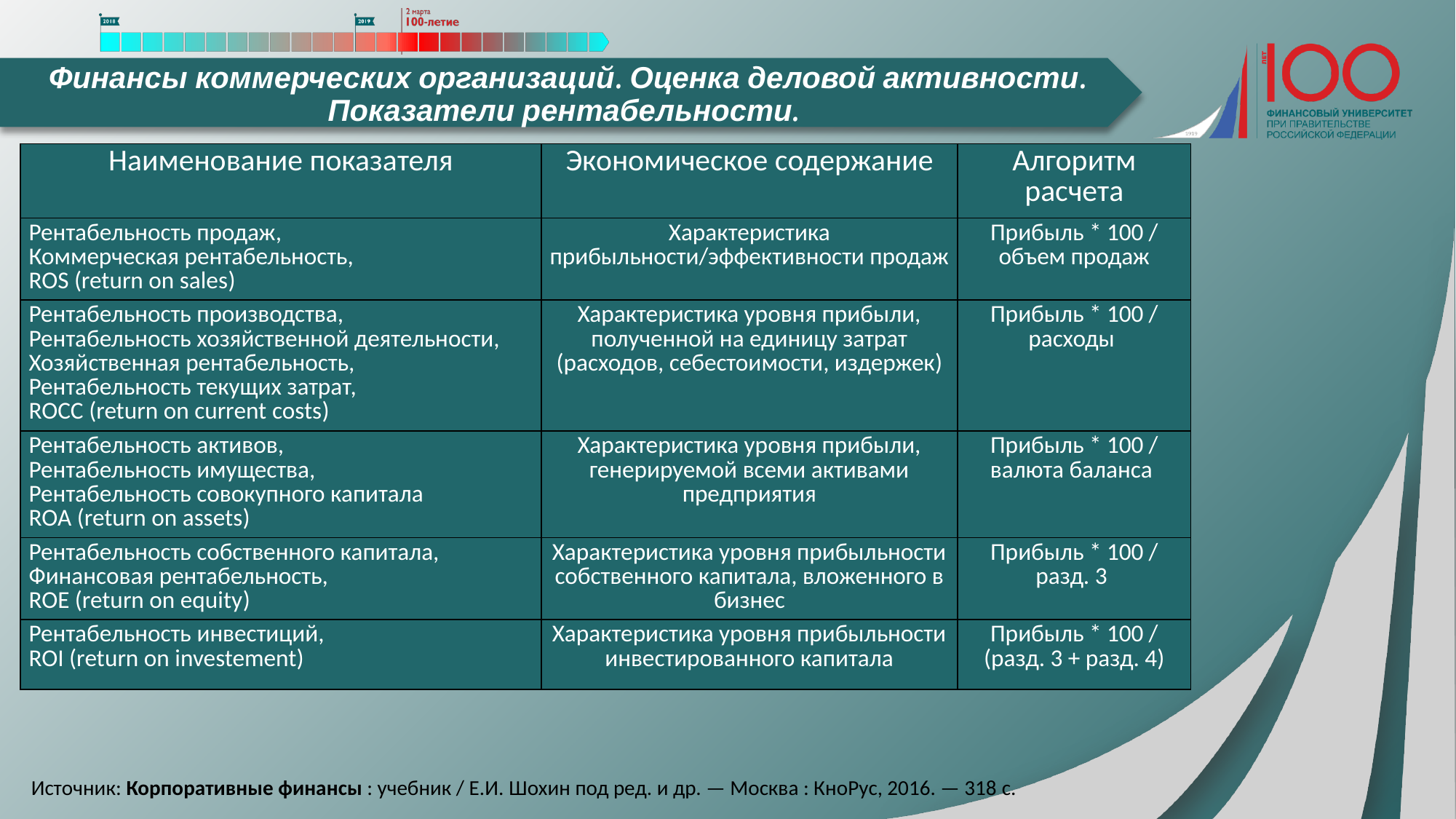

Финансы коммерческих организаций. Оценка деловой активности.
Показатели рентабельности.
| Наименование показателя | Экономическое содержание | Алгоритм расчета |
| --- | --- | --- |
| Рентабельность продаж, Коммерческая рентабельность, ROS (return on sales) | Характеристика прибыльности/эффективности продаж | Прибыль \* 100 / объем продаж |
| Рентабельность производства, Рентабельность хозяйственной деятельности, Хозяйственная рентабельность, Рентабельность текущих затрат, ROCC (return on current costs) | Характеристика уровня прибыли, полученной на единицу затрат (расходов, себестоимости, издержек) | Прибыль \* 100 / расходы |
| Рентабельность активов, Рентабельность имущества, Рентабельность совокупного капитала ROA (return on assets) | Характеристика уровня прибыли, генерируемой всеми активами предприятия | Прибыль \* 100 / валюта баланса |
| Рентабельность собственного капитала, Финансовая рентабельность, ROE (return on equity) | Характеристика уровня прибыльности собственного капитала, вложенного в бизнес | Прибыль \* 100 / разд. 3 |
| Рентабельность инвестиций, ROI (return on investement) | Характеристика уровня прибыльности инвестированного капитала | Прибыль \* 100 / (разд. 3 + разд. 4) |
Источник: Корпоративные финансы : учебник / Е.И. Шохин под ред. и др. — Москва : КноРус, 2016. — 318 с.